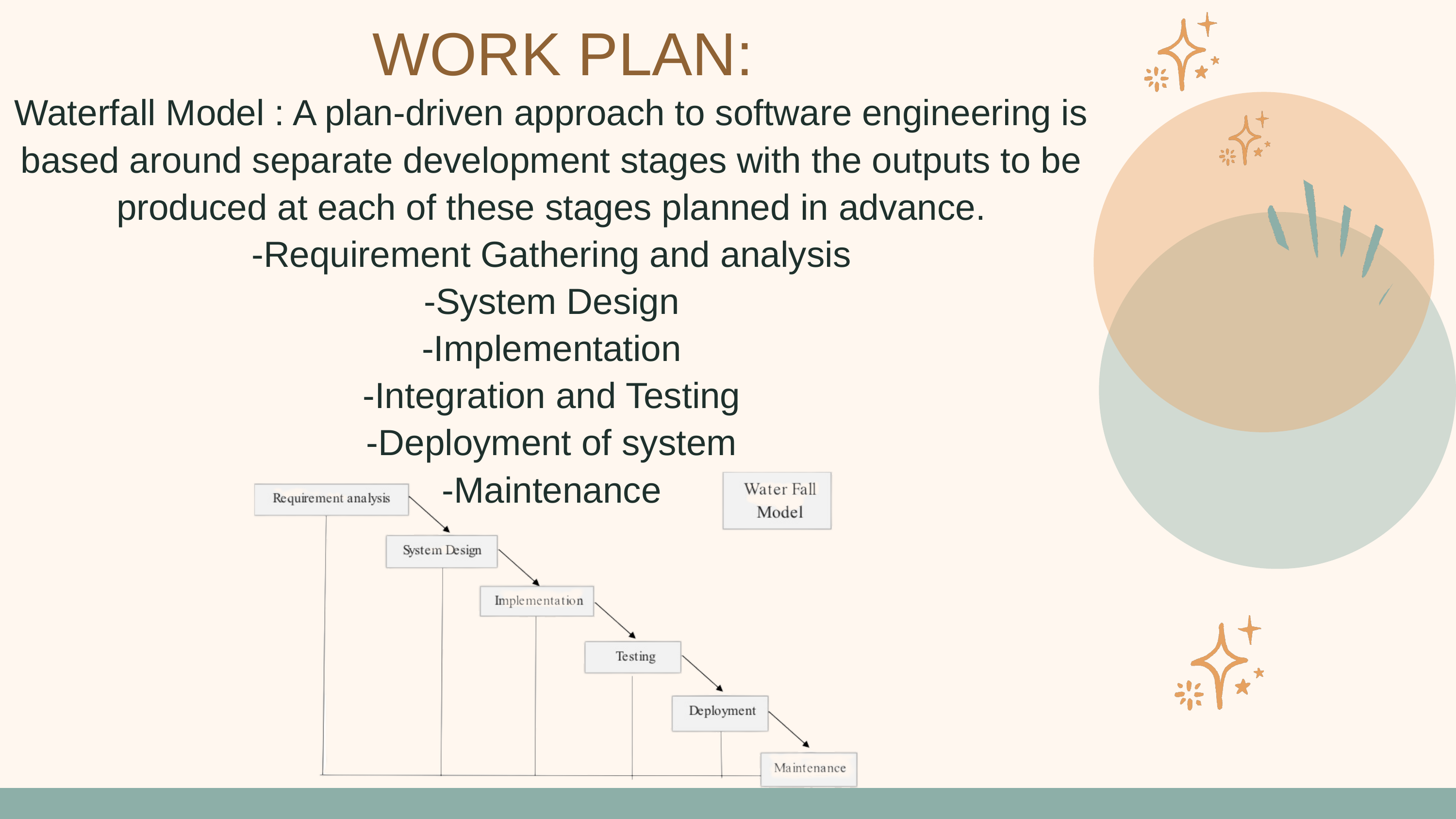

WORK PLAN:

Waterfall Model : A plan-driven approach to software engineering is based around separate development stages with the outputs to be produced at each of these stages planned in advance.
-Requirement Gathering and analysis
-System Design
-Implementation
-Integration and Testing
-Deployment of system
-Maintenance